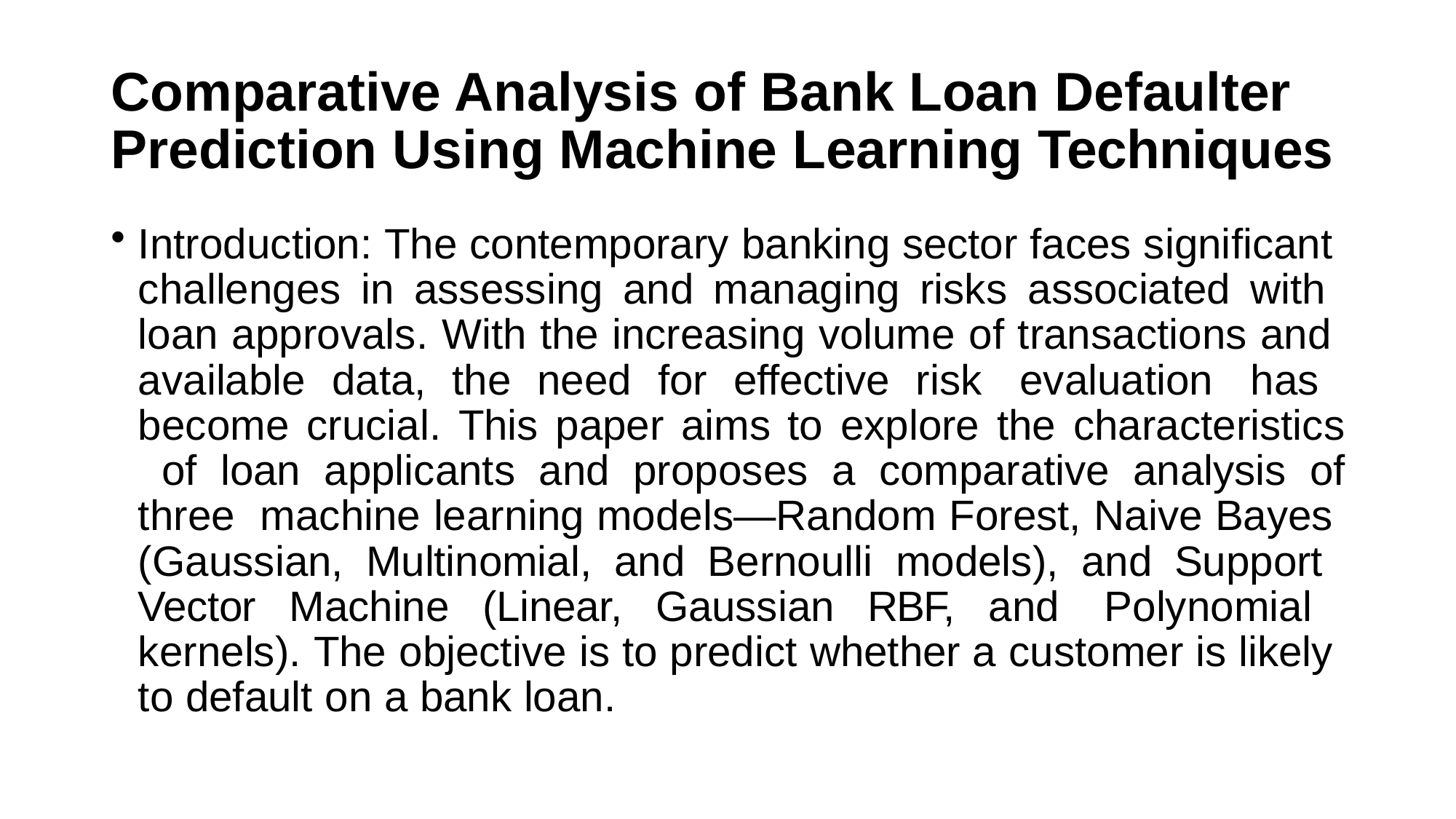

# Comparative Analysis of Bank Loan Defaulter  Prediction Using Machine Learning Techniques
Introduction: The contemporary banking sector faces significant  challenges in assessing and managing risks associated with  loan approvals. With the increasing volume of transactions and  available data, the need for effective risk evaluation has  become crucial. This paper aims to explore the characteristics  of loan applicants and proposes a comparative analysis of three  machine learning models—Random Forest, Naive Bayes  (Gaussian, Multinomial, and Bernoulli models), and Support  Vector Machine (Linear, Gaussian RBF, and Polynomial  kernels). The objective is to predict whether a customer is likely  to default on a bank loan.